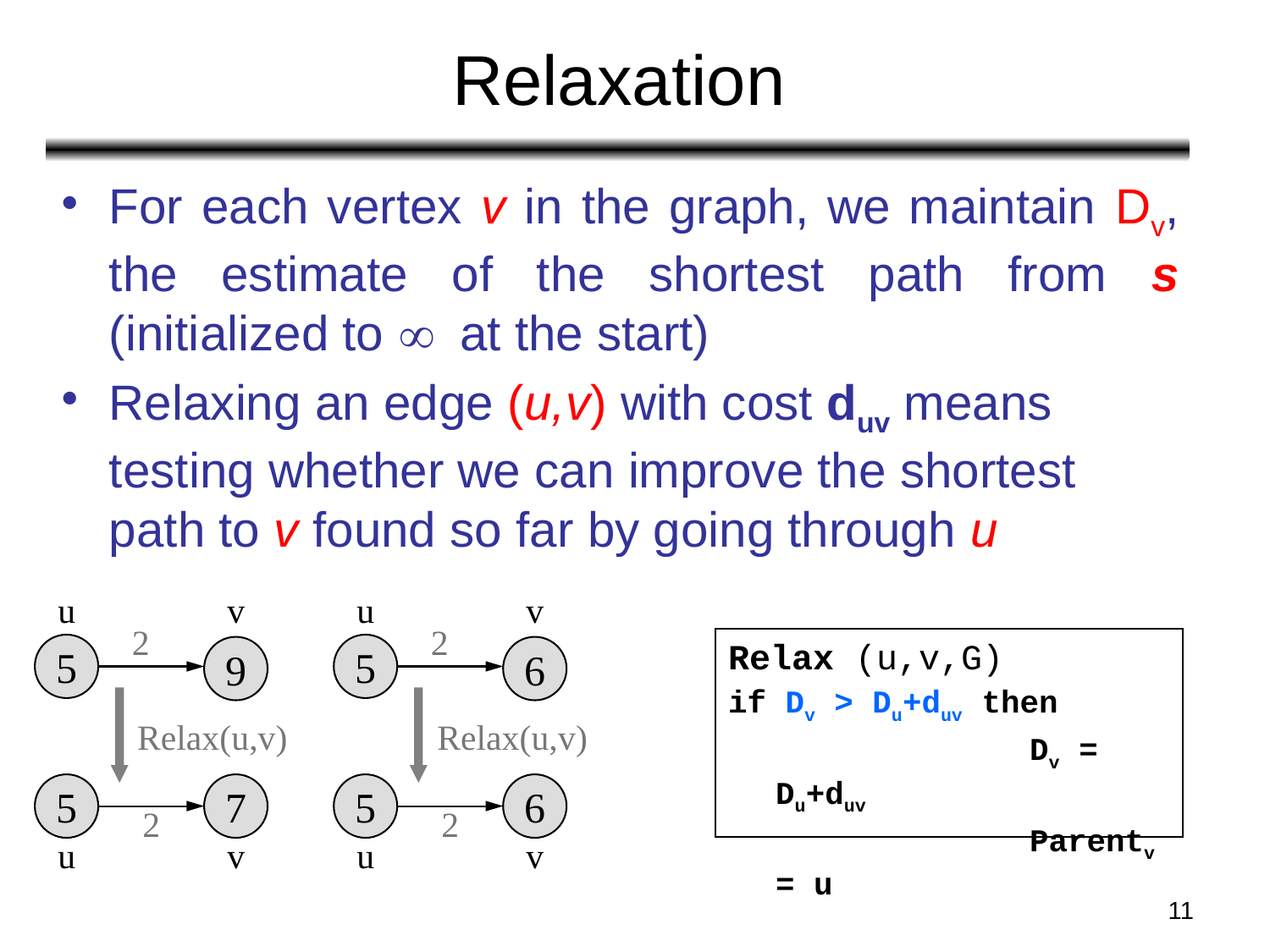

# Relaxation
For each vertex v in the graph, we maintain Dv, the estimate of the shortest path from s (initialized to ∞ at the start)
Relaxing an edge (u,v) with cost duv means testing whether we can improve the shortest path to v found so far by going through u
u
v
u
v
2
2
Relax (u,v,G)
if Dv > Du+duv then
			Dv = Du+duv
			Parentv = u
5
5
9
6

Relax(u,v)
Relax(u,v)
5
7
5
6
2
2
u
v
u
v
11